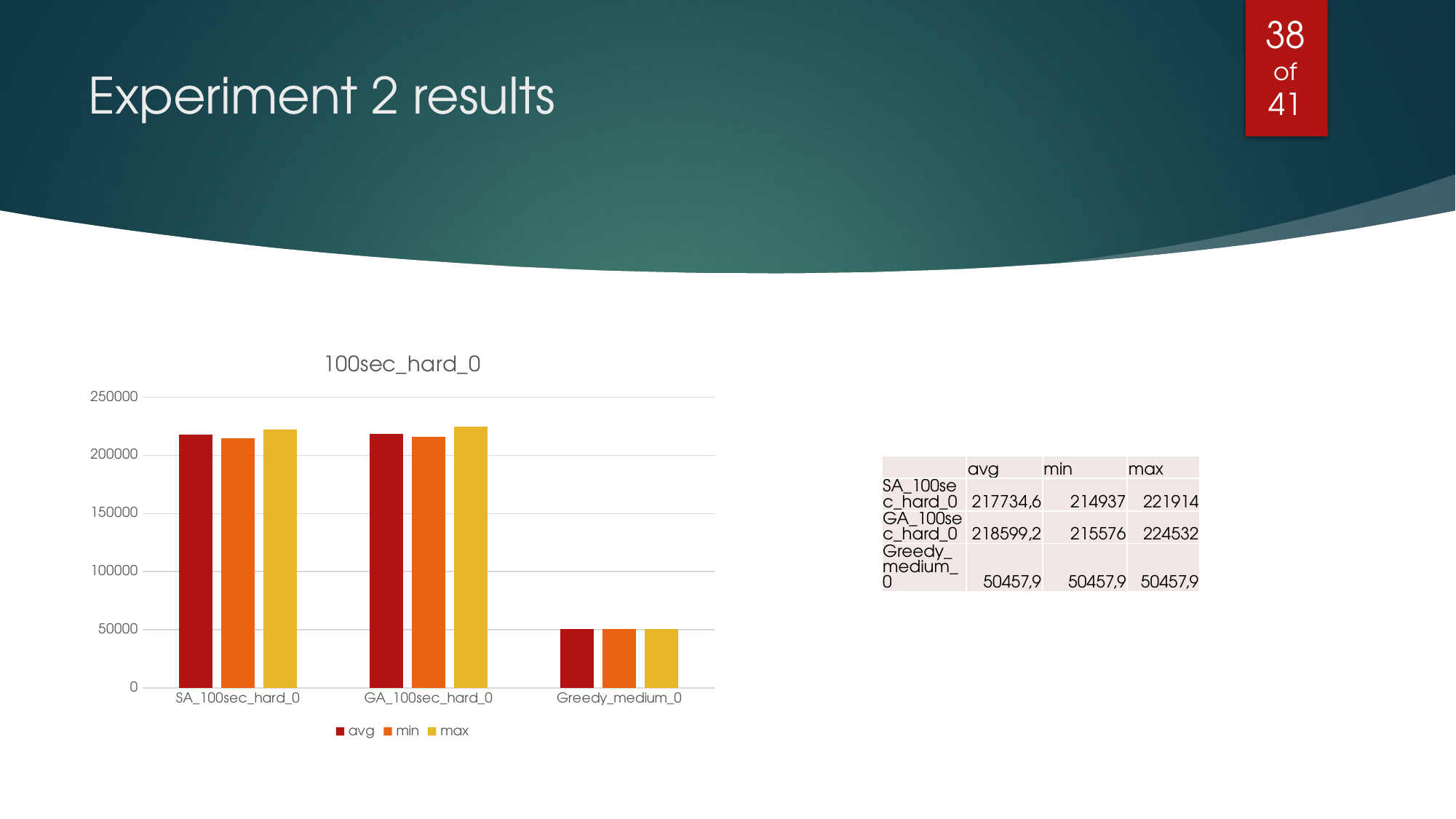

38
of
41
# Experiment 2 results

### Chart: 100sec_hard_0

| Category | avg | min | max |
|---|---|---|---|
| SA_100sec_hard_0 | 217734.6 | 214937.0 | 221914.0 |
| GA_100sec_hard_0 | 218599.2 | 215576.0 | 224532.0 |
| Greedy_medium_0 | 50457.9 | 50457.9 | 50457.9 |
|  | avg | min | max |
| --- | --- | --- | --- |
| SA\_100sec\_hard\_0 | 217734,6 | 214937 | 221914 |
| GA\_100sec\_hard\_0 | 218599,2 | 215576 | 224532 |
| Greedy\_medium\_0 | 50457,9 | 50457,9 | 50457,9 |